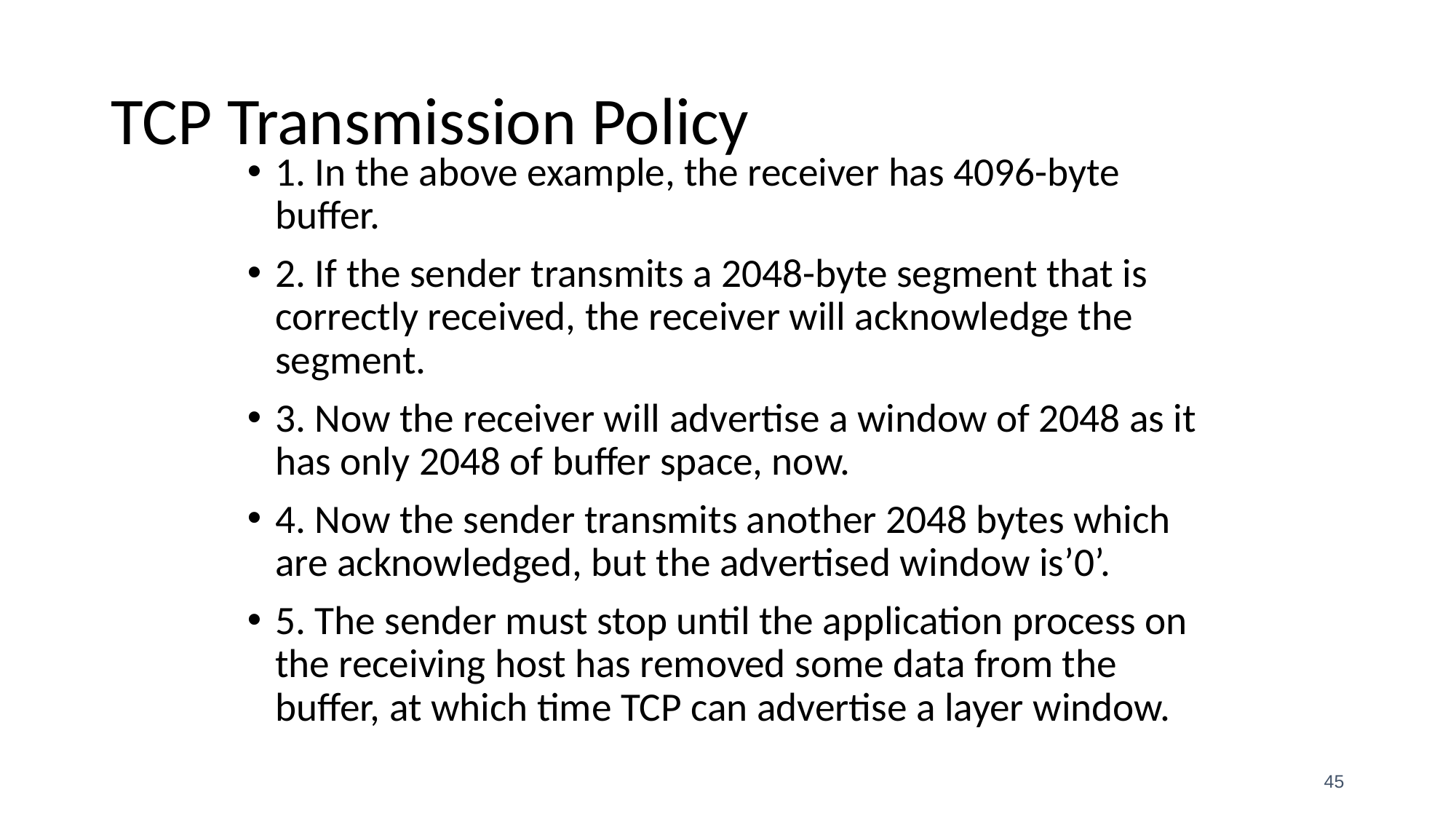

# TCP Transmission Policy
1. In the above example, the receiver has 4096-byte buffer.
2. If the sender transmits a 2048-byte segment that is correctly received, the receiver will acknowledge the segment.
3. Now the receiver will advertise a window of 2048 as it has only 2048 of buffer space, now.
4. Now the sender transmits another 2048 bytes which are acknowledged, but the advertised window is’0’.
5. The sender must stop until the application process on the receiving host has removed some data from the buffer, at which time TCP can advertise a layer window.
45